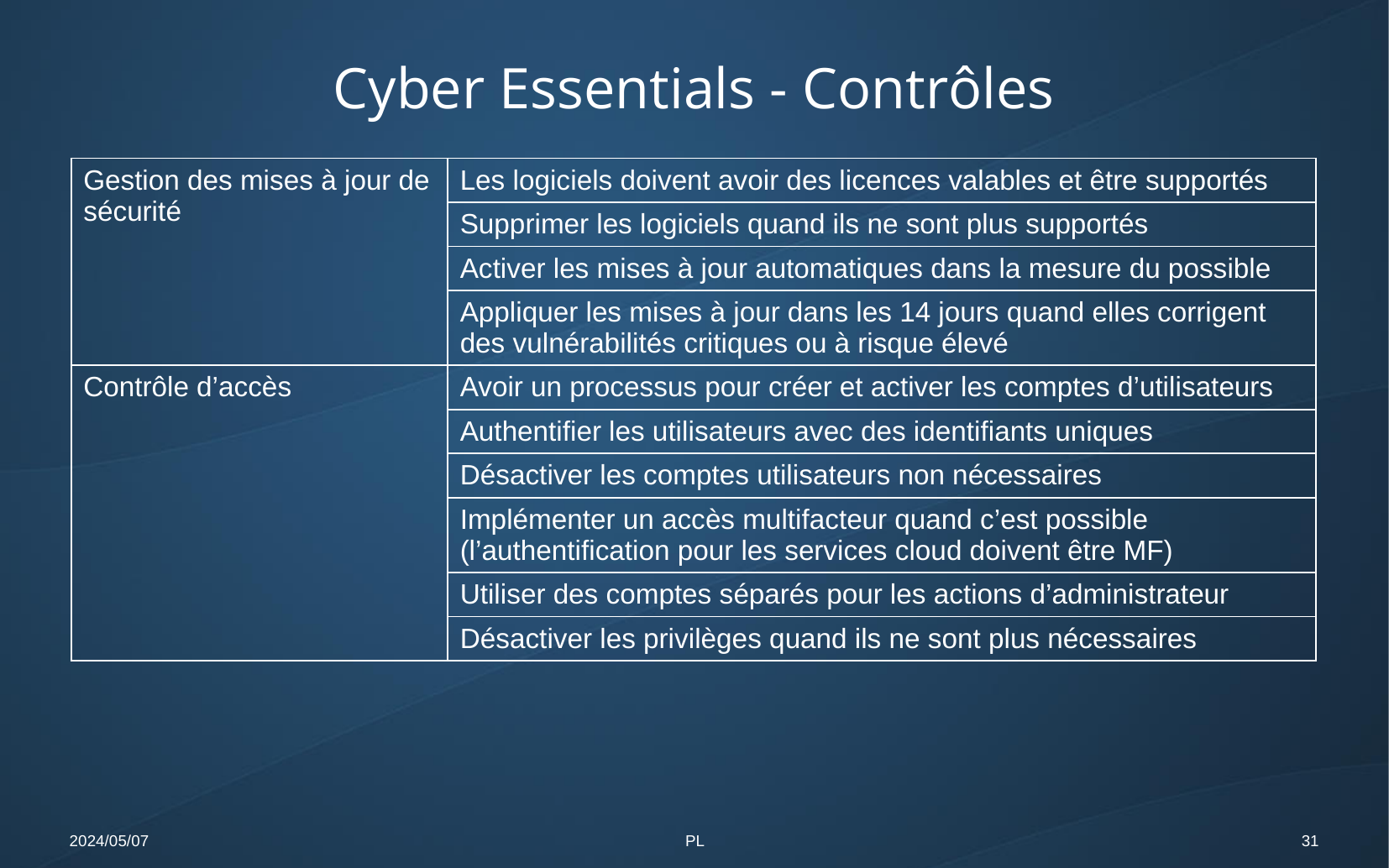

Cyber Essentials - Contrôles
| Gestion des mises à jour de sécurité | Les logiciels doivent avoir des licences valables et être supportés |
| --- | --- |
|  | Supprimer les logiciels quand ils ne sont plus supportés |
|  | Activer les mises à jour automatiques dans la mesure du possible |
|  | Appliquer les mises à jour dans les 14 jours quand elles corrigent des vulnérabilités critiques ou à risque élevé |
| Contrôle d’accès | Avoir un processus pour créer et activer les comptes d’utilisateurs |
|  | Authentifier les utilisateurs avec des identifiants uniques |
|  | Désactiver les comptes utilisateurs non nécessaires |
|  | Implémenter un accès multifacteur quand c’est possible (l’authentification pour les services cloud doivent être MF) |
|  | Utiliser des comptes séparés pour les actions d’administrateur |
|  | Désactiver les privilèges quand ils ne sont plus nécessaires |
2024/05/07
PL
31